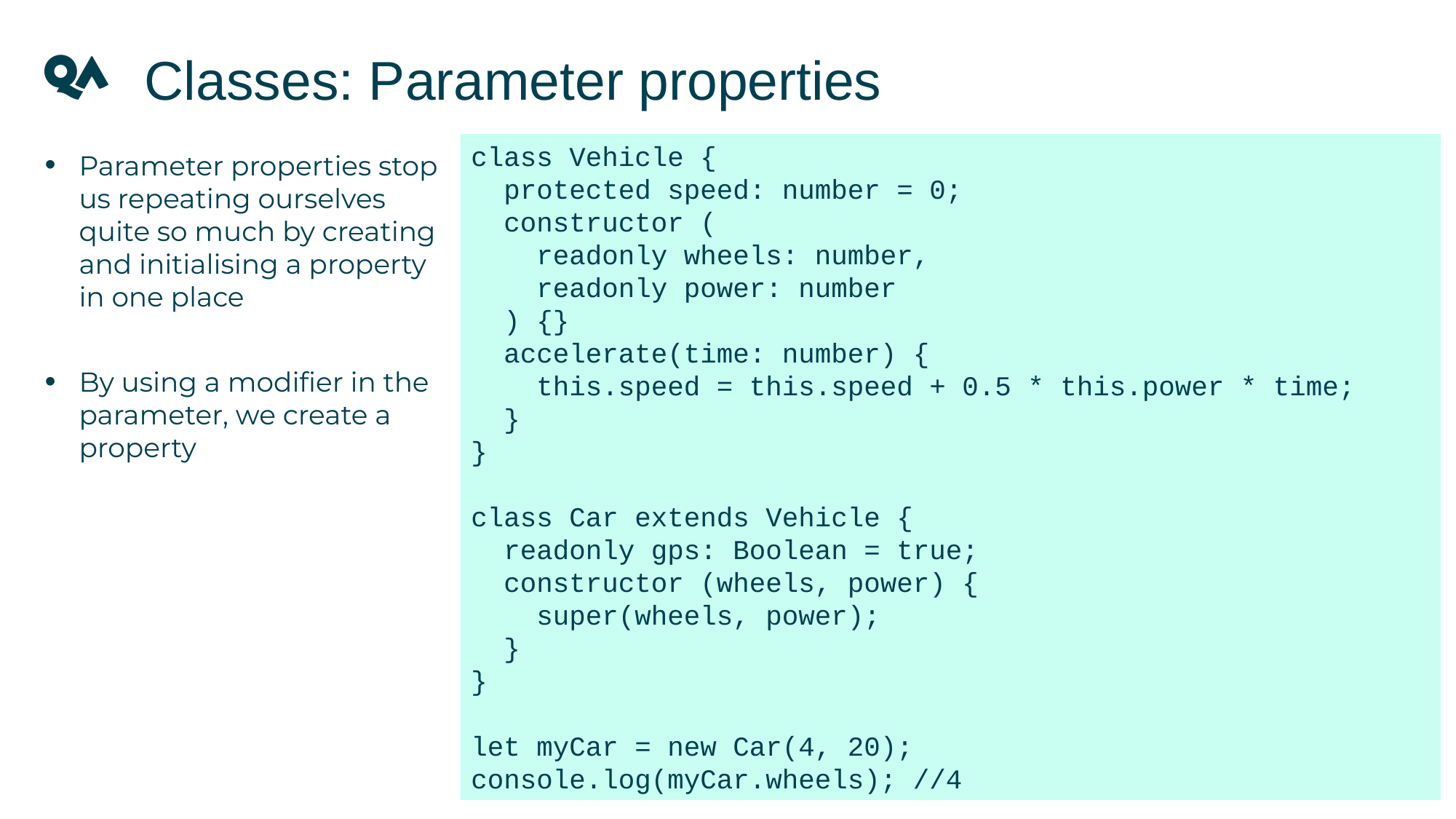

Classes: Parameter properties
class Vehicle {
  protected speed: number = 0;
  constructor (
    readonly wheels: number,
    readonly power: number
  ) {}
  accelerate(time: number) {
    this.speed = this.speed + 0.5 * this.power * time;
  }
}

class Car extends Vehicle {
  readonly gps: Boolean = true;
  constructor (wheels, power) {
    super(wheels, power);
  }
}

let myCar = new Car(4, 20);
console.log(myCar.wheels); //4
Parameter properties stop us repeating ourselves quite so much by creating and initialising a property in one place

By using a modifier in the parameter, we create a property